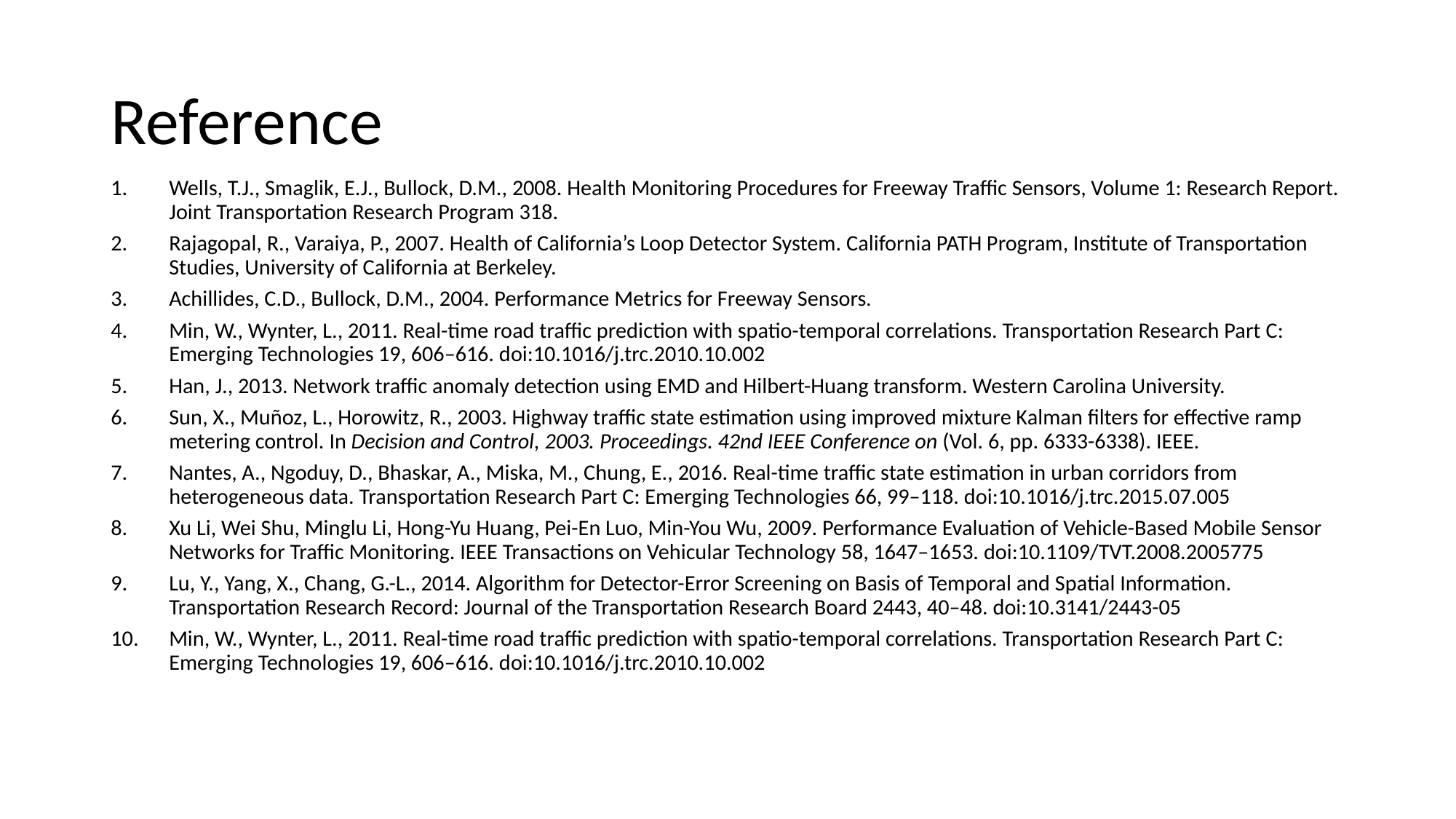

# Reference
Wells, T.J., Smaglik, E.J., Bullock, D.M., 2008. Health Monitoring Procedures for Freeway Traffic Sensors, Volume 1: Research Report. Joint Transportation Research Program 318.
Rajagopal, R., Varaiya, P., 2007. Health of California’s Loop Detector System. California PATH Program, Institute of Transportation Studies, University of California at Berkeley.
Achillides, C.D., Bullock, D.M., 2004. Performance Metrics for Freeway Sensors.
Min, W., Wynter, L., 2011. Real-time road traffic prediction with spatio-temporal correlations. Transportation Research Part C: Emerging Technologies 19, 606–616. doi:10.1016/j.trc.2010.10.002
Han, J., 2013. Network traffic anomaly detection using EMD and Hilbert-Huang transform. Western Carolina University.
Sun, X., Muñoz, L., Horowitz, R., 2003. Highway traffic state estimation using improved mixture Kalman filters for effective ramp metering control. In Decision and Control, 2003. Proceedings. 42nd IEEE Conference on (Vol. 6, pp. 6333-6338). IEEE.
Nantes, A., Ngoduy, D., Bhaskar, A., Miska, M., Chung, E., 2016. Real-time traffic state estimation in urban corridors from heterogeneous data. Transportation Research Part C: Emerging Technologies 66, 99–118. doi:10.1016/j.trc.2015.07.005
Xu Li, Wei Shu, Minglu Li, Hong-Yu Huang, Pei-En Luo, Min-You Wu, 2009. Performance Evaluation of Vehicle-Based Mobile Sensor Networks for Traffic Monitoring. IEEE Transactions on Vehicular Technology 58, 1647–1653. doi:10.1109/TVT.2008.2005775
Lu, Y., Yang, X., Chang, G.-L., 2014. Algorithm for Detector-Error Screening on Basis of Temporal and Spatial Information. Transportation Research Record: Journal of the Transportation Research Board 2443, 40–48. doi:10.3141/2443-05
Min, W., Wynter, L., 2011. Real-time road traffic prediction with spatio-temporal correlations. Transportation Research Part C: Emerging Technologies 19, 606–616. doi:10.1016/j.trc.2010.10.002